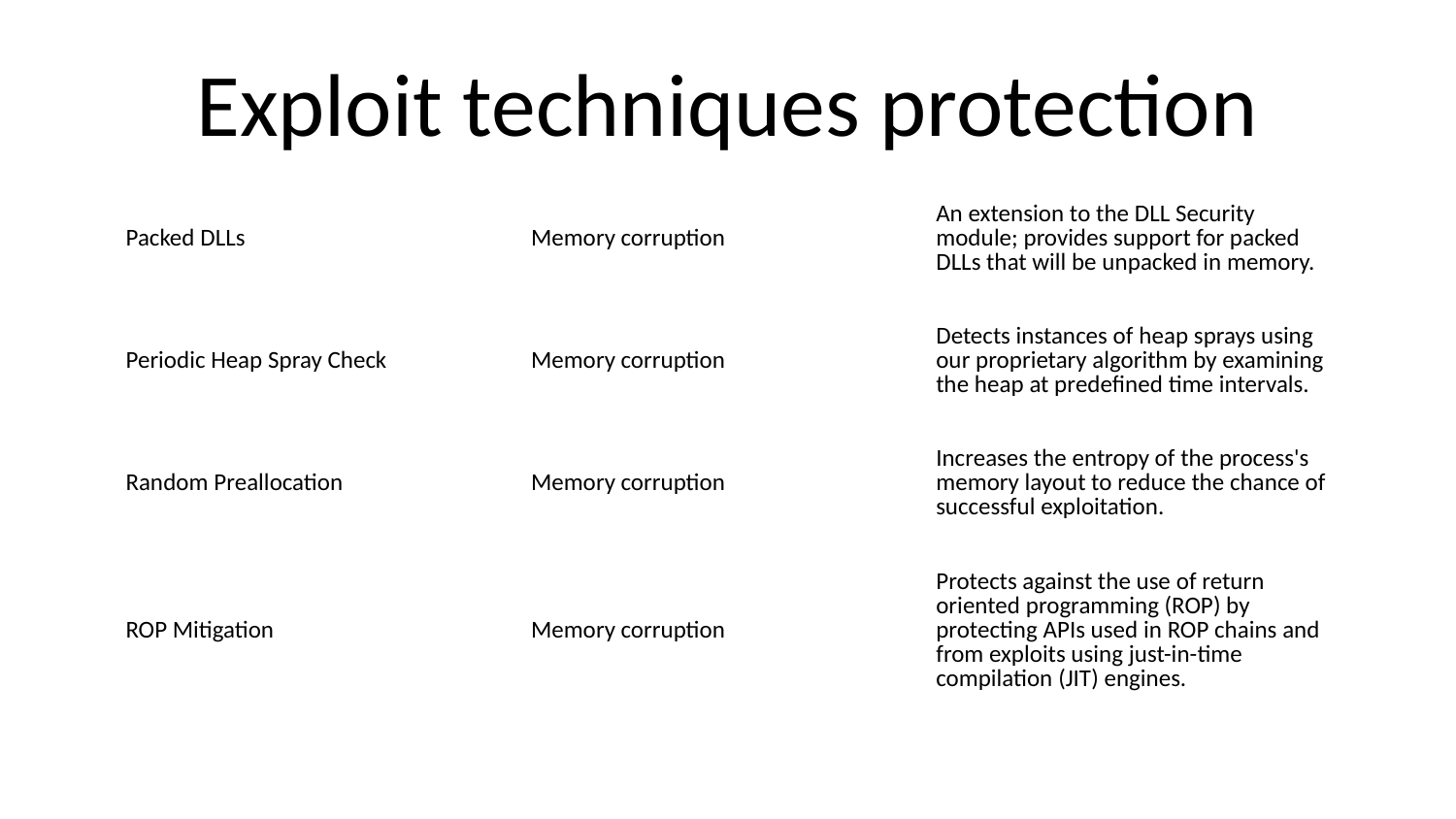

Exploit techniques protection
| Packed DLLs | Memory corruption | An extension to the DLL Security module; provides support for packed DLLs that will be unpacked in memory. |
| --- | --- | --- |
| Periodic Heap Spray Check | Memory corruption | Detects instances of heap sprays using our proprietary algorithm by examining the heap at predefined time intervals. |
| Random Preallocation | Memory corruption | Increases the entropy of the process's memory layout to reduce the chance of successful exploitation. |
| ROP Mitigation | Memory corruption | Protects against the use of return oriented programming (ROP) by protecting APIs used in ROP chains and from exploits using just-in-time compilation (JIT) engines. |